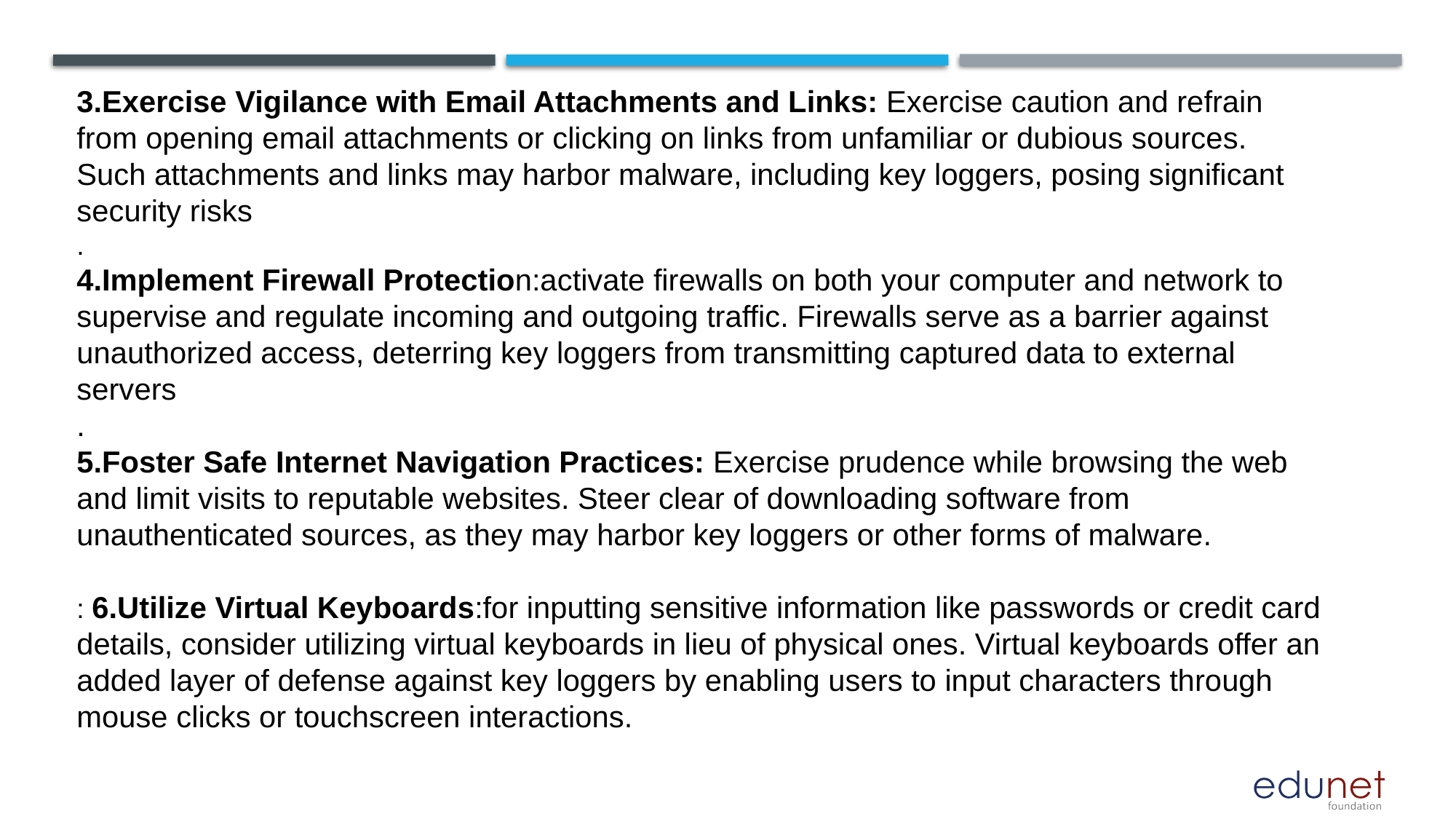

3.Exercise Vigilance with Email Attachments and Links: Exercise caution and refrain from opening email attachments or clicking on links from unfamiliar or dubious sources. Such attachments and links may harbor malware, including key loggers, posing significant security risks
.
4.Implement Firewall Protection:activate firewalls on both your computer and network to supervise and regulate incoming and outgoing traffic. Firewalls serve as a barrier against unauthorized access, deterring key loggers from transmitting captured data to external servers
.
5.Foster Safe Internet Navigation Practices: Exercise prudence while browsing the web and limit visits to reputable websites. Steer clear of downloading software from unauthenticated sources, as they may harbor key loggers or other forms of malware.

: 6.Utilize Virtual Keyboards:for inputting sensitive information like passwords or credit card details, consider utilizing virtual keyboards in lieu of physical ones. Virtual keyboards offer an added layer of defense against key loggers by enabling users to input characters through mouse clicks or touchscreen interactions.